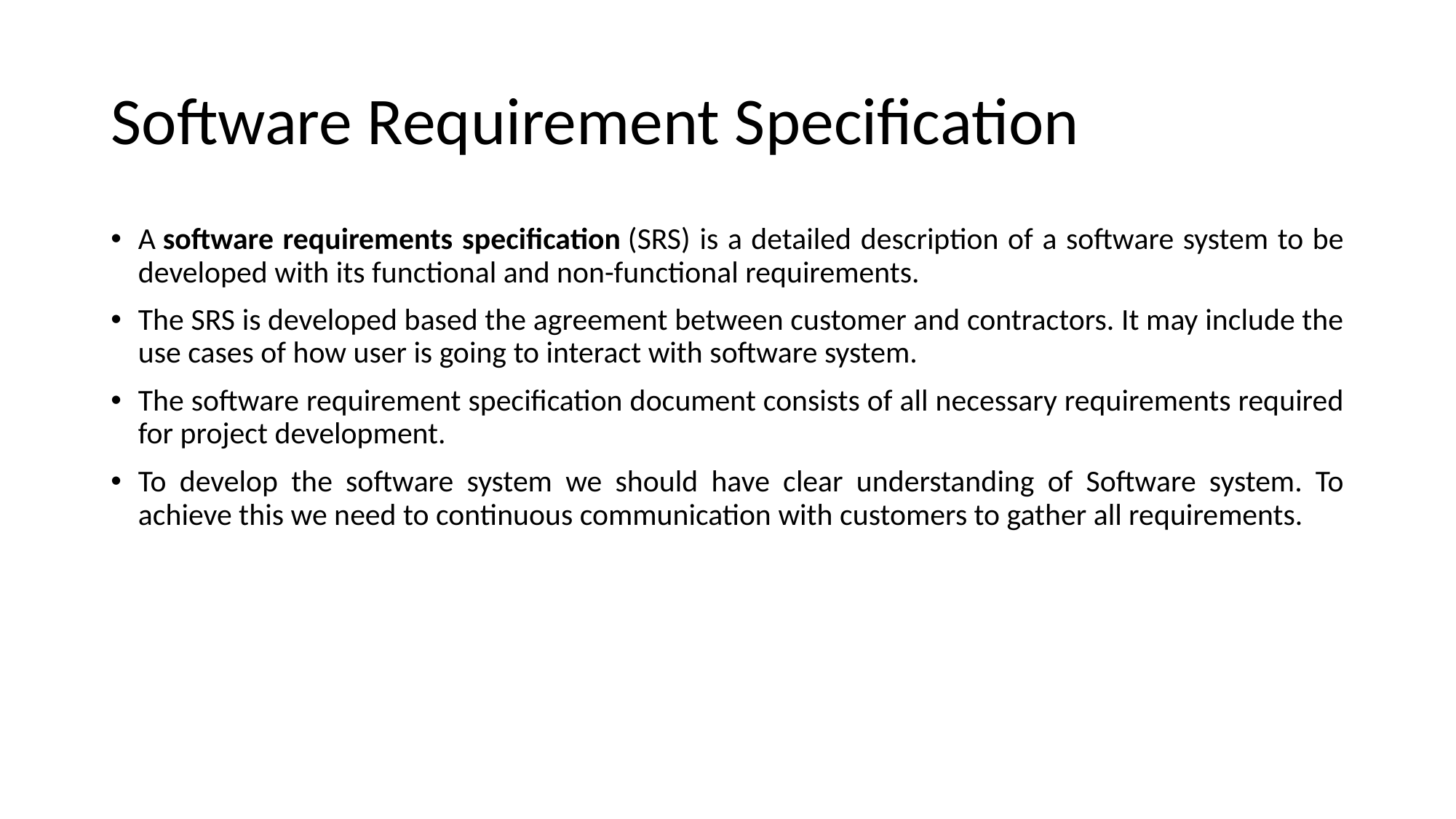

# Software Requirement Specification
A software requirements specification (SRS) is a detailed description of a software system to be developed with its functional and non-functional requirements.
The SRS is developed based the agreement between customer and contractors. It may include the use cases of how user is going to interact with software system.
The software requirement specification document consists of all necessary requirements required for project development.
To develop the software system we should have clear understanding of Software system. To achieve this we need to continuous communication with customers to gather all requirements.